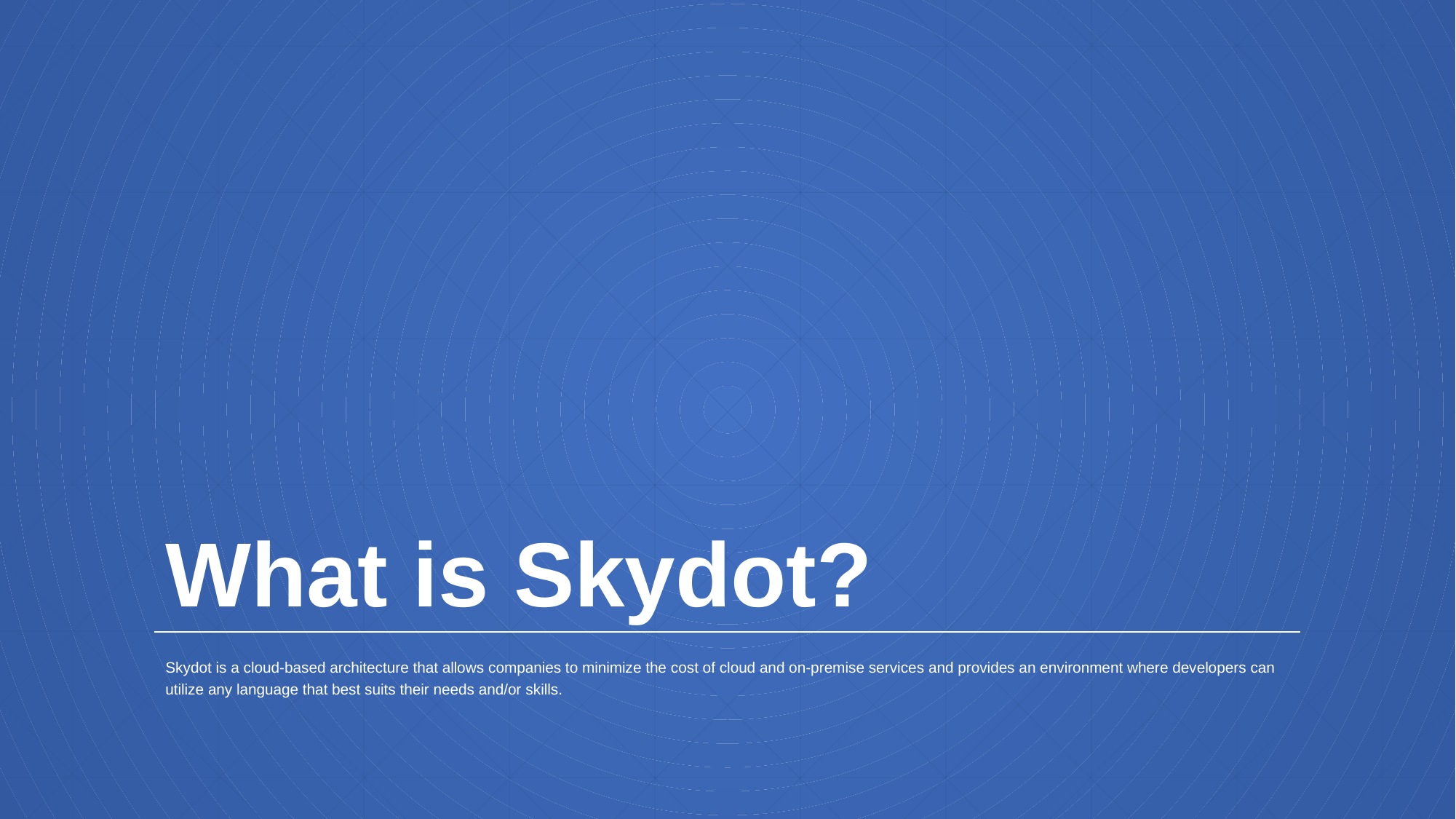

# What is Skydot?
Skydot is a cloud-based architecture that allows companies to minimize the cost of cloud and on-premise services and provides an environment where developers can utilize any language that best suits their needs and/or skills.